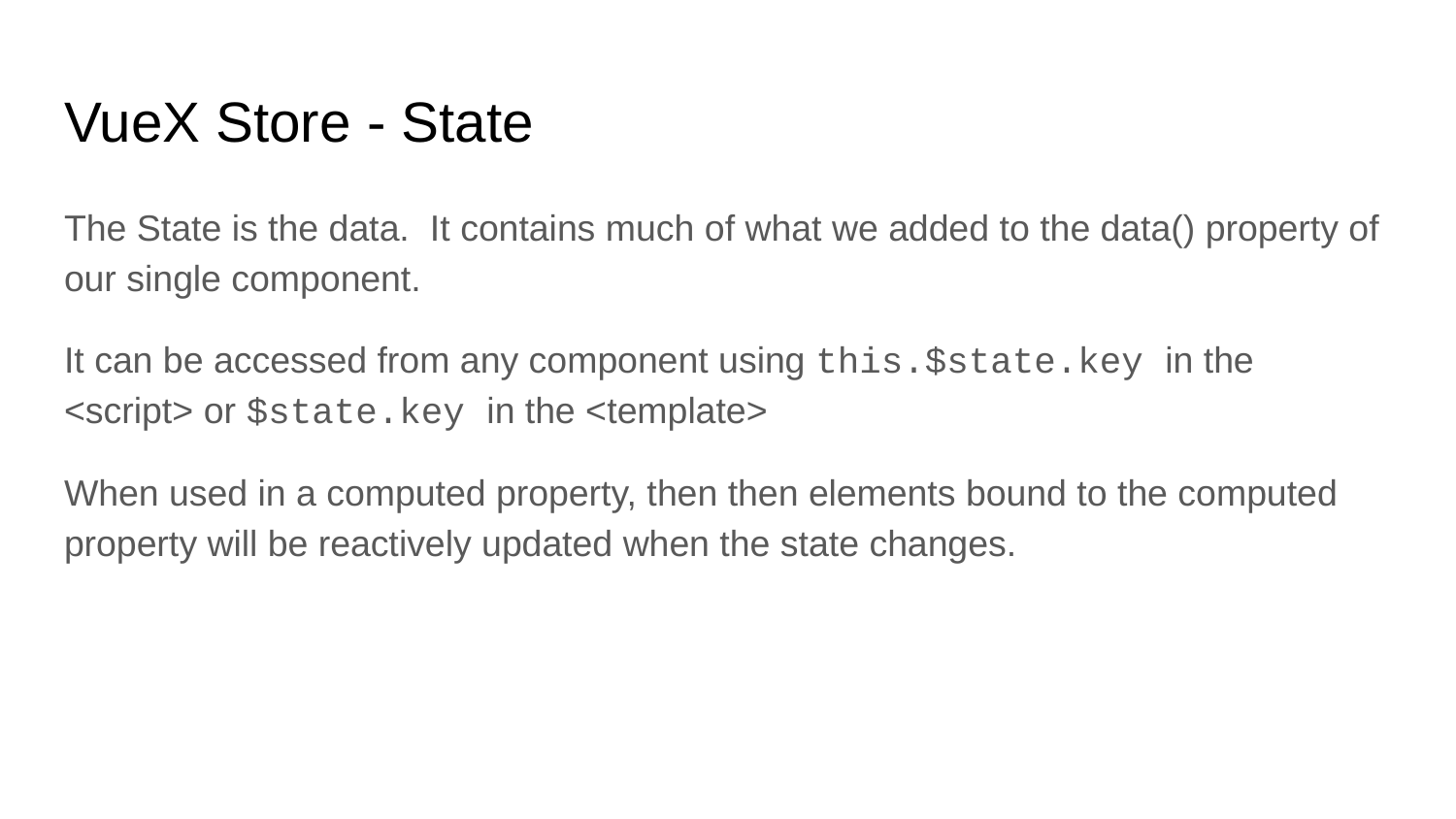

# VueX Store - State
The State is the data.  It contains much of what we added to the data() property of our single component.
It can be accessed from any component using this.$state.key in the <script> or $state.key in the <template>
When used in a computed property, then then elements bound to the computed property will be reactively updated when the state changes.